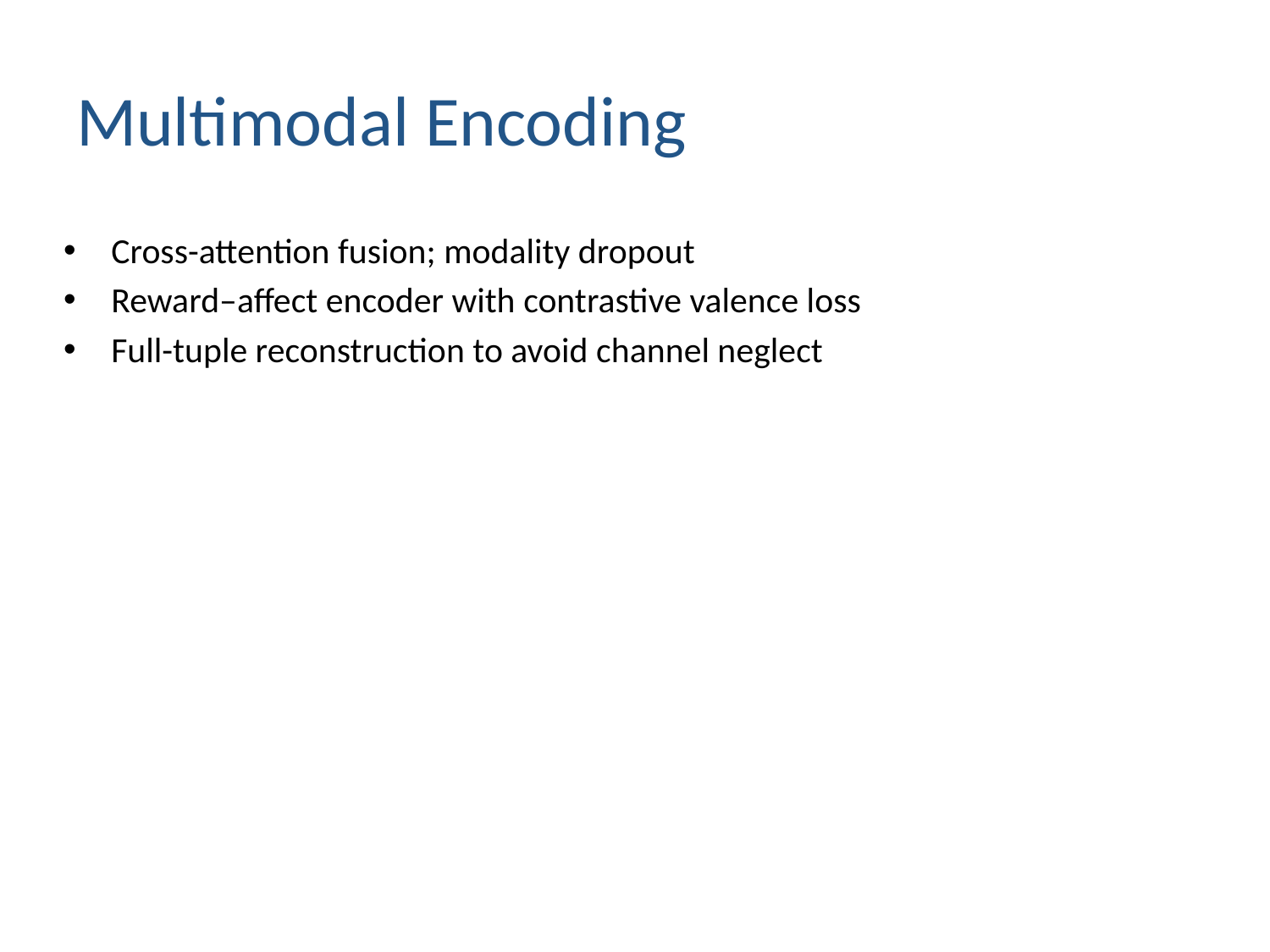

# Multimodal Encoding
Cross-attention fusion; modality dropout
Reward–affect encoder with contrastive valence loss
Full-tuple reconstruction to avoid channel neglect